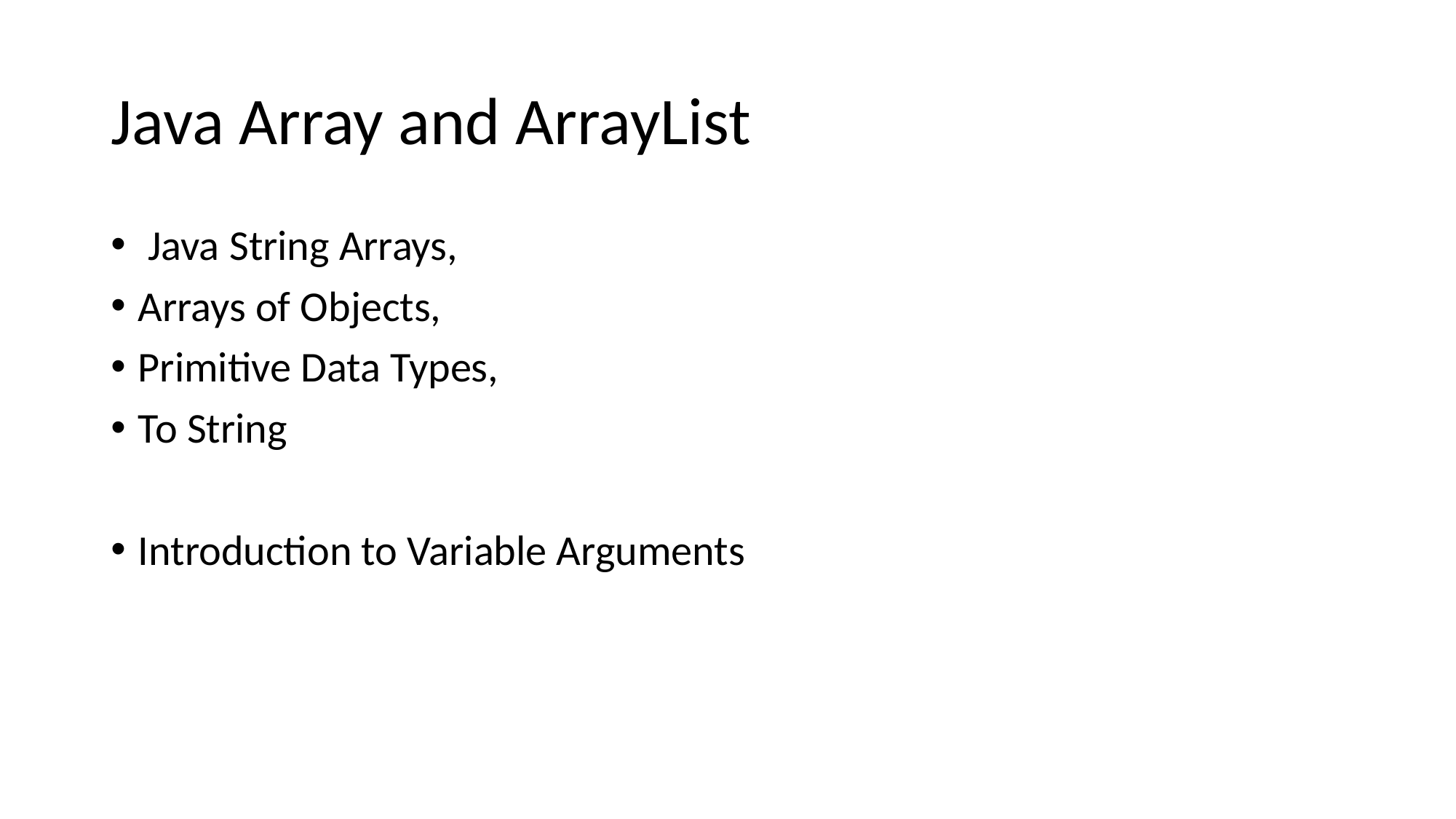

# Java Array and ArrayList
 Java String Arrays,
Arrays of Objects,
Primitive Data Types,
To String

Introduction to Variable Arguments